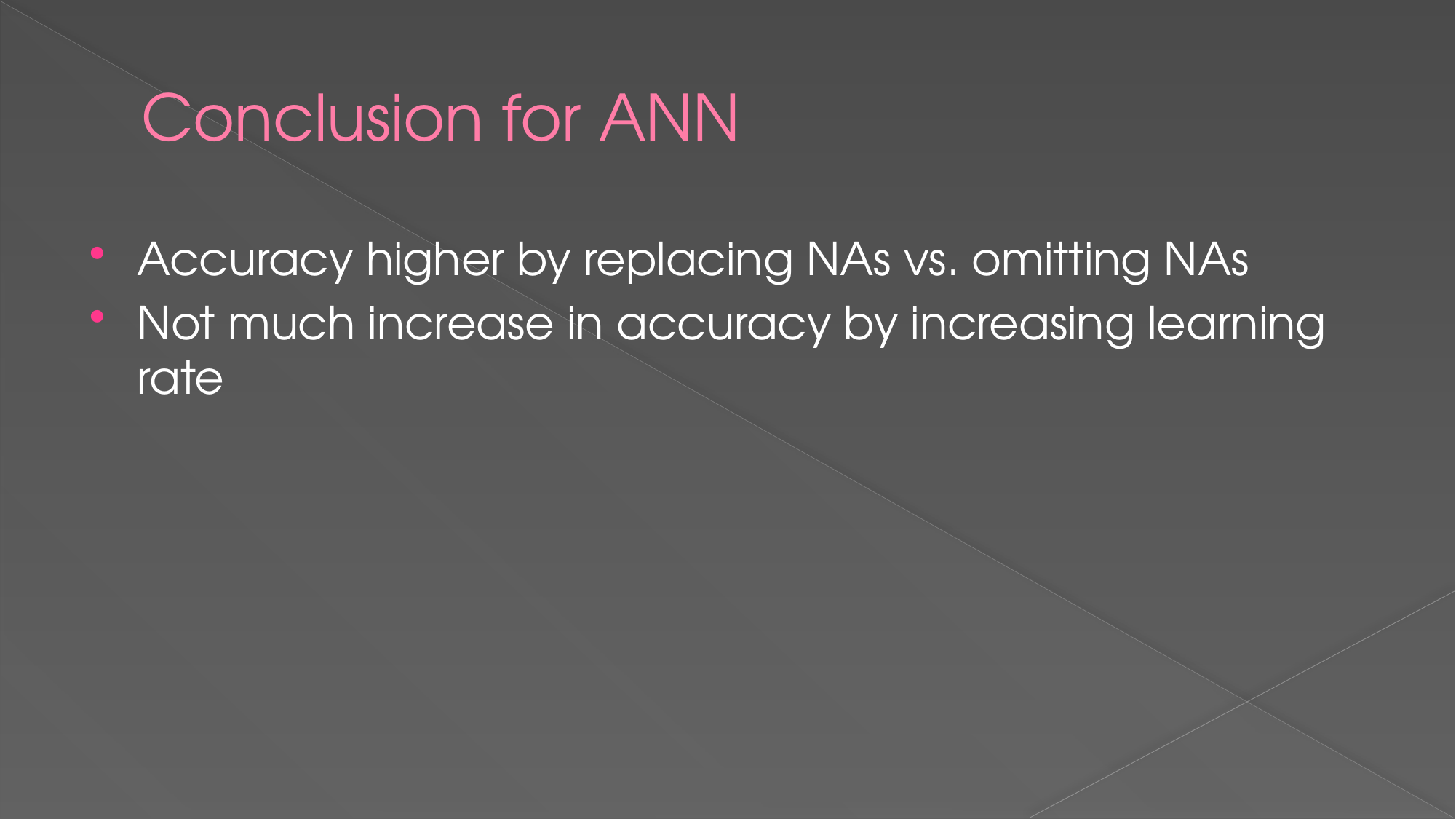

# Conclusion for ANN
Accuracy higher by replacing NAs vs. omitting NAs
Not much increase in accuracy by increasing learning rate